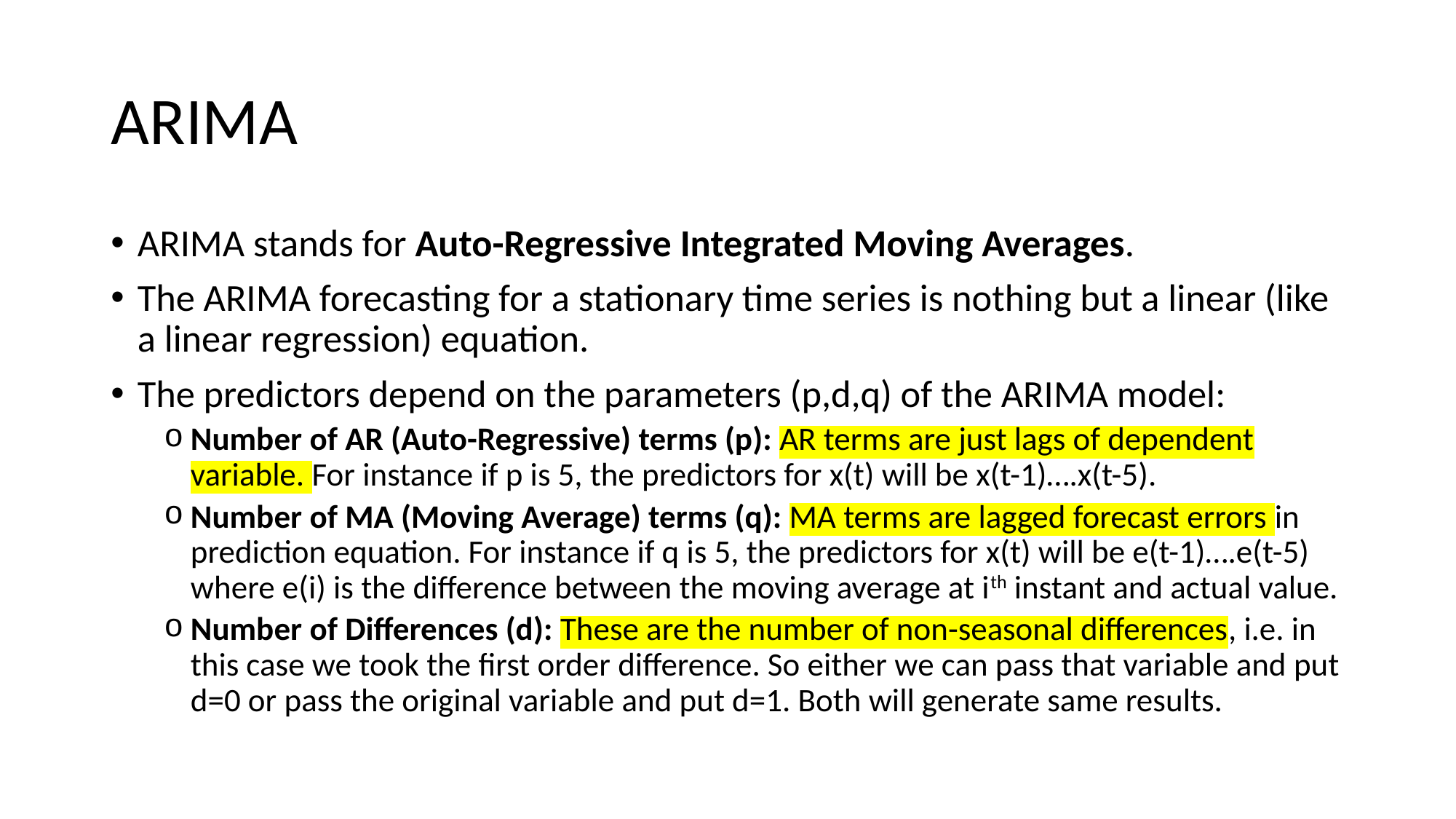

# ARIMA
ARIMA stands for Auto-Regressive Integrated Moving Averages.
The ARIMA forecasting for a stationary time series is nothing but a linear (like a linear regression) equation.
The predictors depend on the parameters (p,d,q) of the ARIMA model:
Number of AR (Auto-Regressive) terms (p): AR terms are just lags of dependent variable. For instance if p is 5, the predictors for x(t) will be x(t-1)….x(t-5).
Number of MA (Moving Average) terms (q): MA terms are lagged forecast errors in prediction equation. For instance if q is 5, the predictors for x(t) will be e(t-1)….e(t-5) where e(i) is the difference between the moving average at ith instant and actual value.
Number of Differences (d): These are the number of non-seasonal differences, i.e. in this case we took the first order difference. So either we can pass that variable and put d=0 or pass the original variable and put d=1. Both will generate same results.